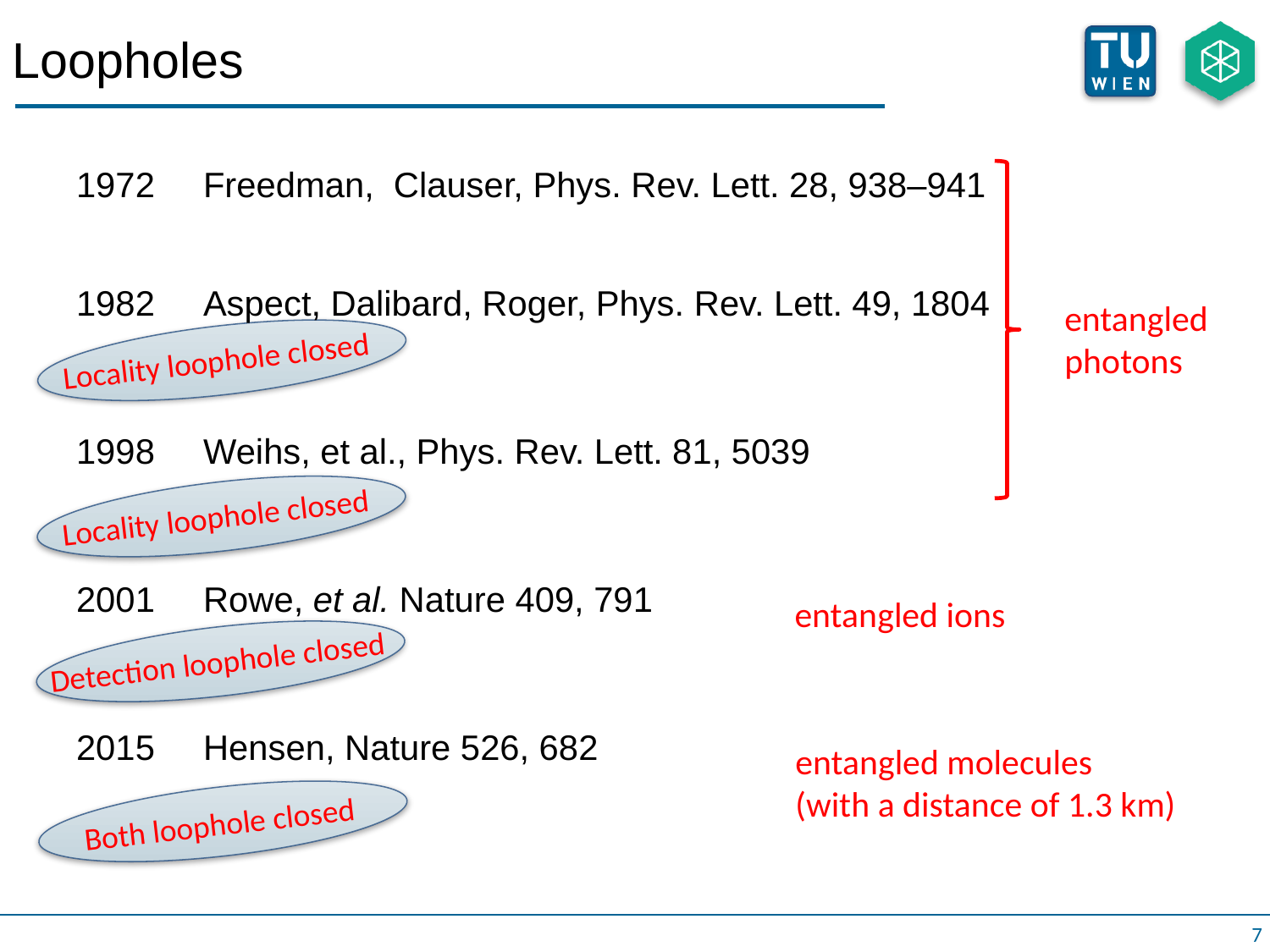

# Loopholes
1972 	Freedman,  Clauser, Phys. Rev. Lett. 28, 938–941

1982  	Aspect, Dalibard, Roger, Phys. Rev. Lett. 49, 1804

1998 	Weihs, et al., Phys. Rev. Lett. 81, 5039

2001 	Rowe, et al. Nature 409, 791

2015 	Hensen, Nature 526, 682

entangled photons

Locality loophole closed

Locality loophole closed

Detection loophole closed

Both loophole closed
entangled ions
entangled molecules
(with a distance of 1.3 km)
7